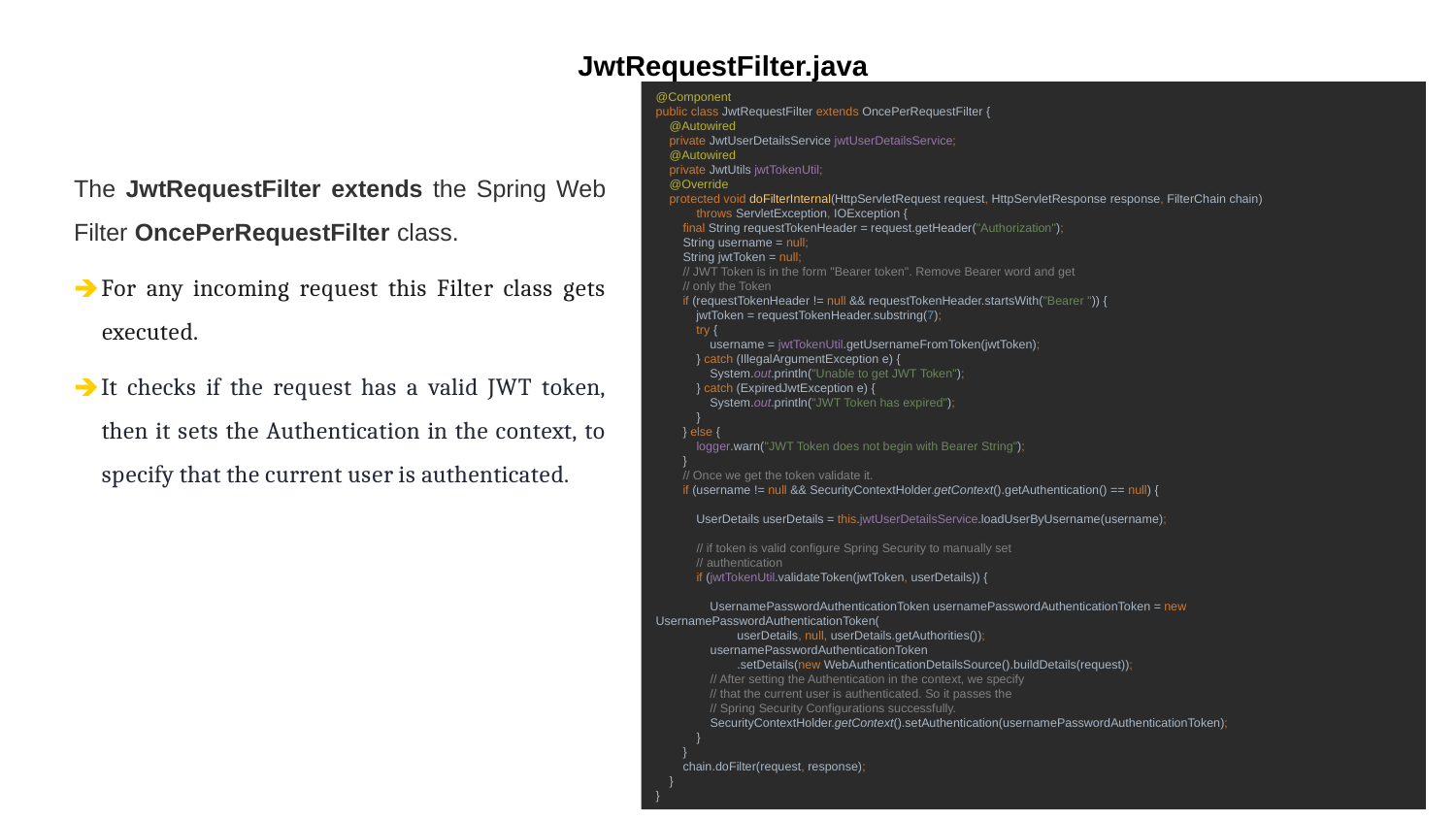

JwtRequestFilter.java
@Component
public class JwtRequestFilter extends OncePerRequestFilter {
    @Autowired
    private JwtUserDetailsService jwtUserDetailsService;
    @Autowired
    private JwtUtils jwtTokenUtil;
    @Override
    protected void doFilterInternal(HttpServletRequest request, HttpServletResponse response, FilterChain chain)
            throws ServletException, IOException {
        final String requestTokenHeader = request.getHeader("Authorization");
        String username = null;
        String jwtToken = null;
        // JWT Token is in the form "Bearer token". Remove Bearer word and get
        // only the Token
        if (requestTokenHeader != null && requestTokenHeader.startsWith("Bearer ")) {
            jwtToken = requestTokenHeader.substring(7);
            try {
                username = jwtTokenUtil.getUsernameFromToken(jwtToken);
            } catch (IllegalArgumentException e) {
                System.out.println("Unable to get JWT Token");
            } catch (ExpiredJwtException e) {
                System.out.println("JWT Token has expired");
            }
        } else {
            logger.warn("JWT Token does not begin with Bearer String");
        }
        // Once we get the token validate it.
        if (username != null && SecurityContextHolder.getContext().getAuthentication() == null) {
            UserDetails userDetails = this.jwtUserDetailsService.loadUserByUsername(username);
            // if token is valid configure Spring Security to manually set
            // authentication
            if (jwtTokenUtil.validateToken(jwtToken, userDetails)) {
                UsernamePasswordAuthenticationToken usernamePasswordAuthenticationToken = new UsernamePasswordAuthenticationToken(
                        userDetails, null, userDetails.getAuthorities());
                usernamePasswordAuthenticationToken
                        .setDetails(new WebAuthenticationDetailsSource().buildDetails(request));
                // After setting the Authentication in the context, we specify
                // that the current user is authenticated. So it passes the
                // Spring Security Configurations successfully.
                SecurityContextHolder.getContext().setAuthentication(usernamePasswordAuthenticationToken);
            }
        }
        chain.doFilter(request, response);
    }
}
The JwtRequestFilter extends the Spring Web Filter OncePerRequestFilter class.
For any incoming request this Filter class gets executed.
It checks if the request has a valid JWT token, then it sets the Authentication in the context, to specify that the current user is authenticated.